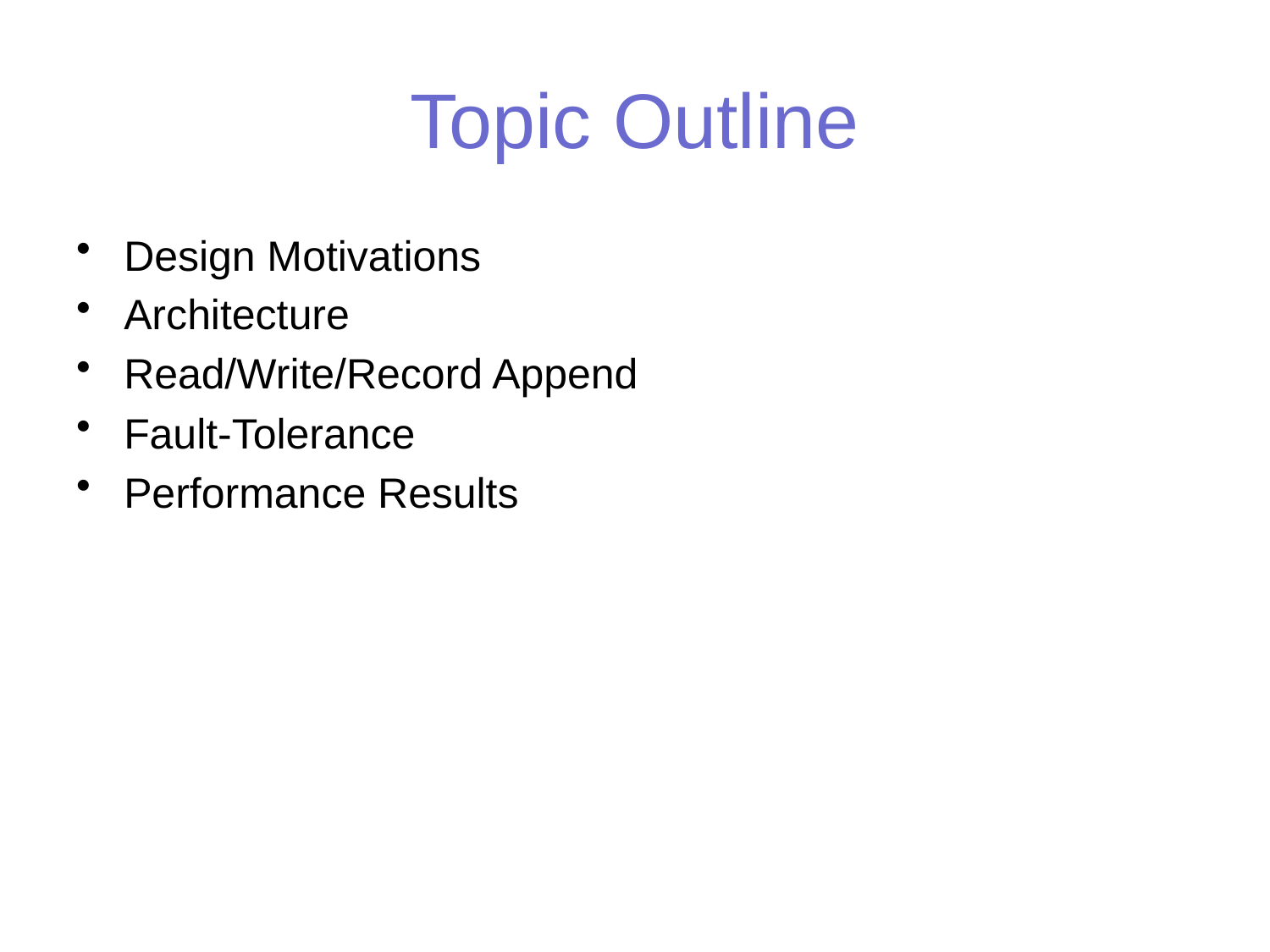

# Topic Outline
Design Motivations
Architecture
Read/Write/Record Append
Fault-Tolerance
Performance Results